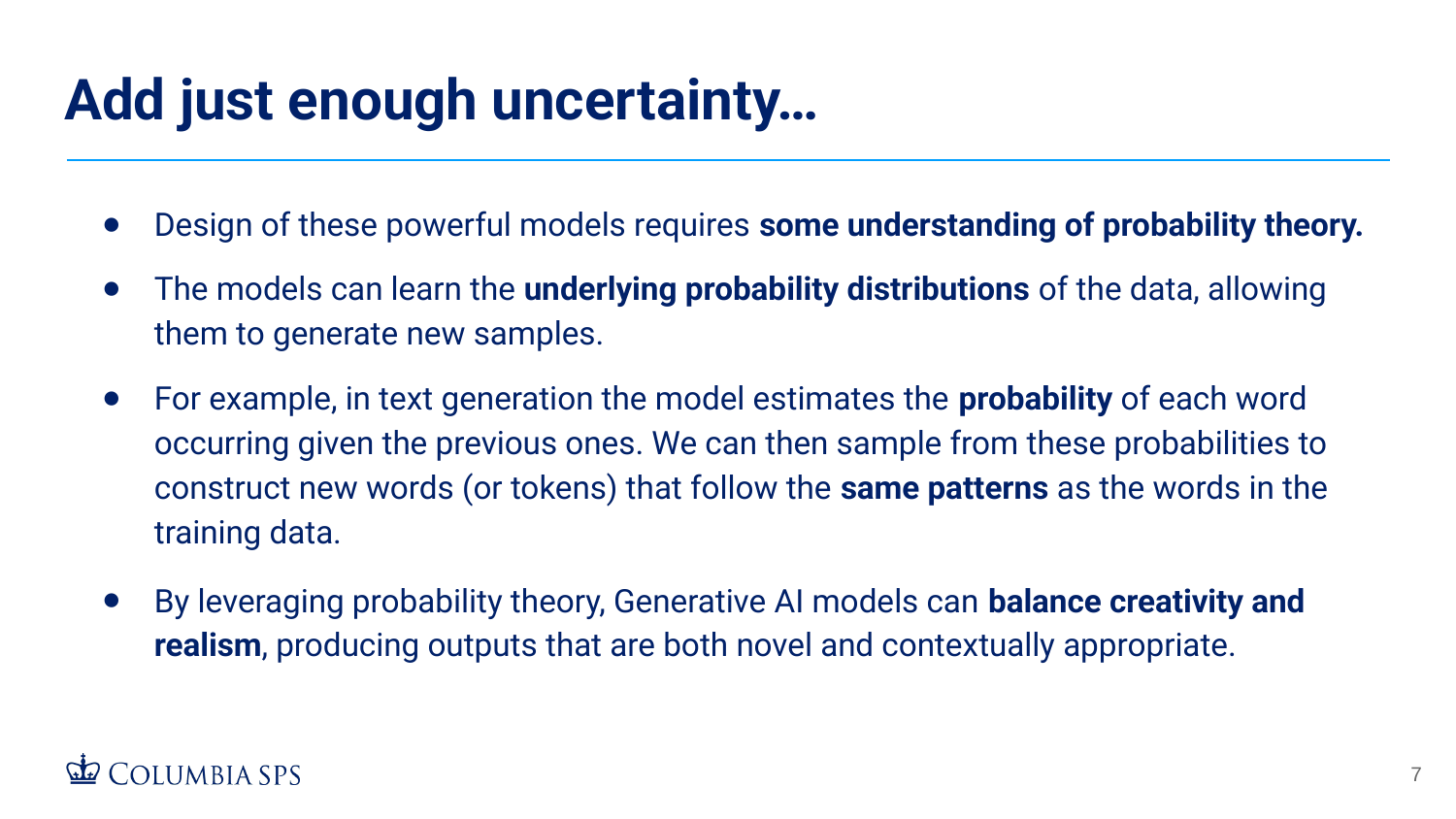

# Add just enough uncertainty…

Design of these powerful models requires some understanding of probability theory.
The models can learn the underlying probability distributions of the data, allowing them to generate new samples.
For example, in text generation the model estimates the probability of each word occurring given the previous ones. We can then sample from these probabilities to construct new words (or tokens) that follow the same patterns as the words in the training data.
By leveraging probability theory, Generative AI models can balance creativity and realism, producing outputs that are both novel and contextually appropriate.

7